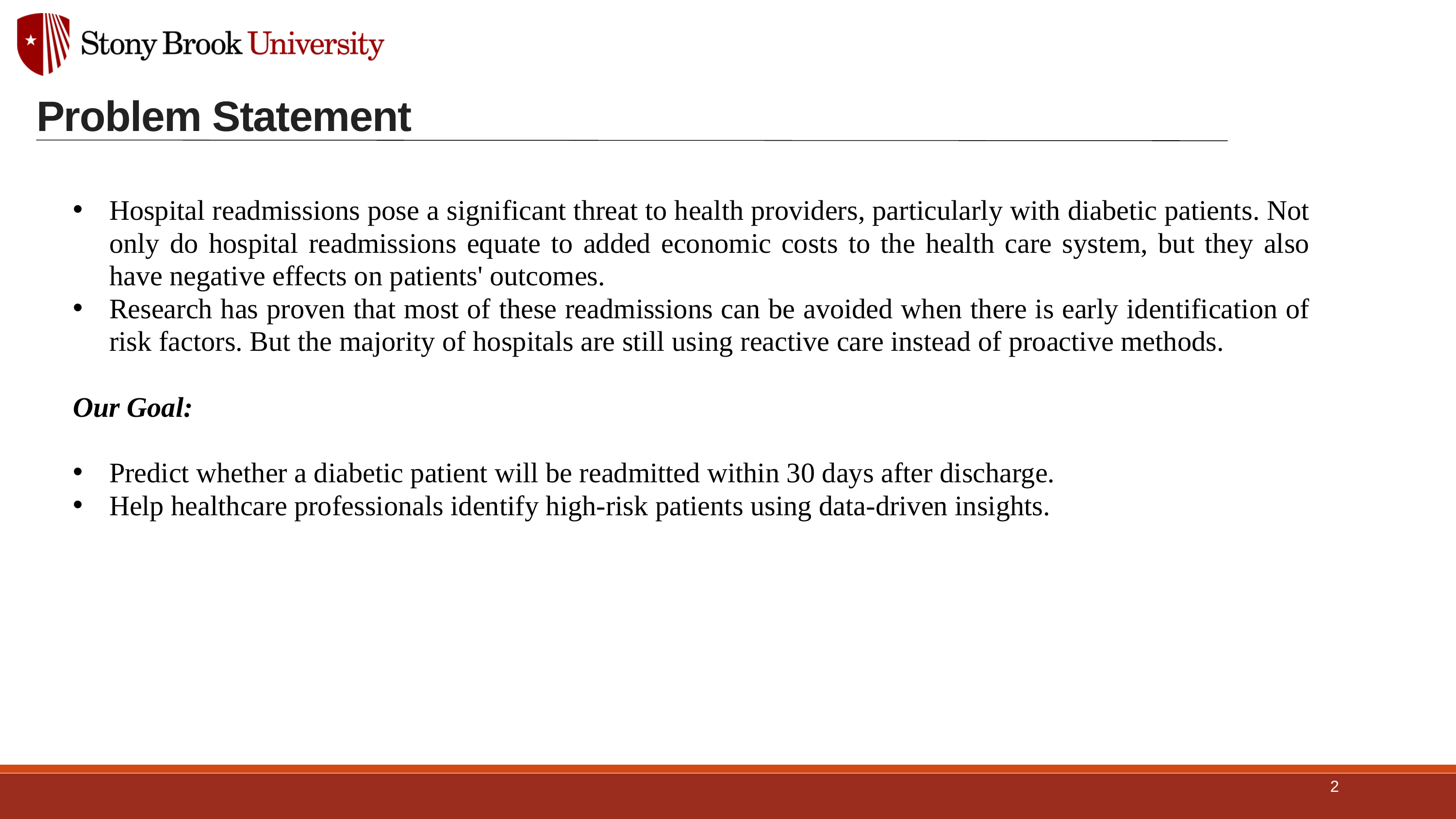

Problem Statement

Hospital readmissions pose a significant threat to health providers, particularly with diabetic patients. Not only do hospital readmissions equate to added economic costs to the health care system, but they also have negative effects on patients' outcomes.
Research has proven that most of these readmissions can be avoided when there is early identification of risk factors. But the majority of hospitals are still using reactive care instead of proactive methods.

Our Goal:

Predict whether a diabetic patient will be readmitted within 30 days after discharge.
Help healthcare professionals identify high-risk patients using data-driven insights.

2